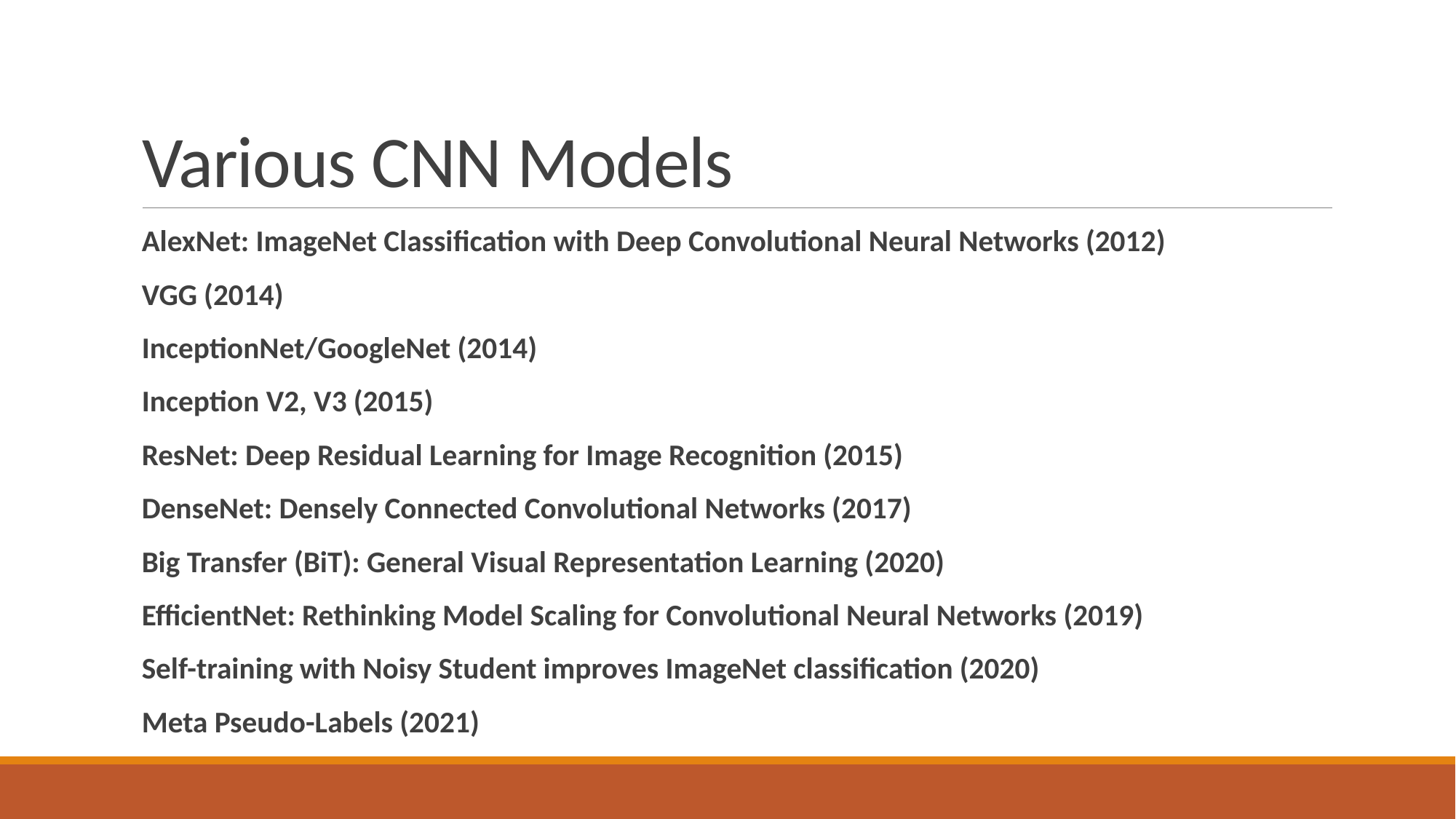

# Various CNN Models
AlexNet: ImageNet Classification with Deep Convolutional Neural Networks (2012)
VGG (2014)
InceptionNet/GoogleNet (2014)
Inception V2, V3 (2015)
ResNet: Deep Residual Learning for Image Recognition (2015)
DenseNet: Densely Connected Convolutional Networks (2017)
Big Transfer (BiT): General Visual Representation Learning (2020)
EfficientNet: Rethinking Model Scaling for Convolutional Neural Networks (2019)
Self-training with Noisy Student improves ImageNet classification (2020)
Meta Pseudo-Labels (2021)